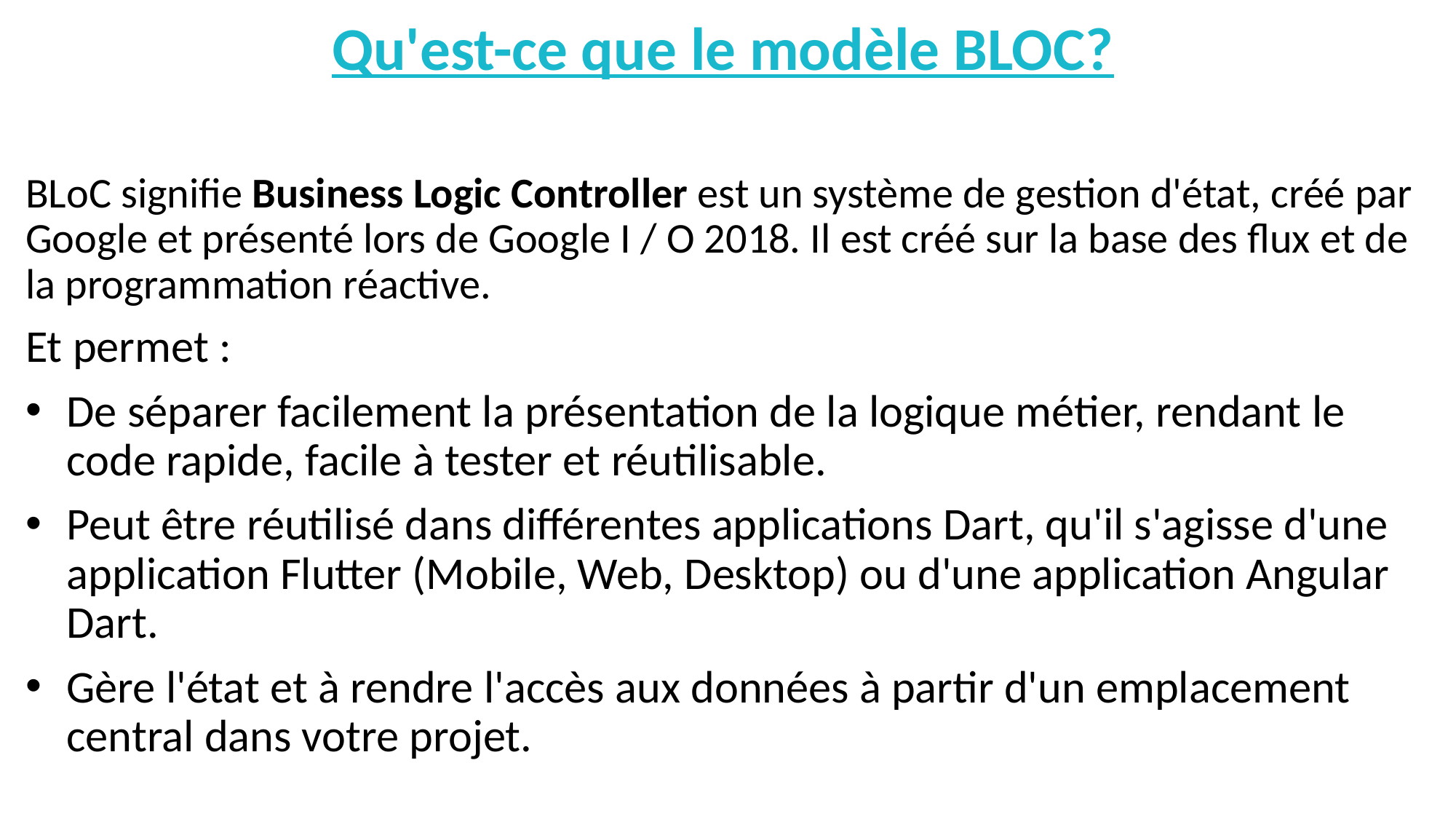

Qu'est-ce que le modèle BLOC?

BLoC signifie Business Logic Controller est un système de gestion d'état, créé par Google et présenté lors de Google I / O 2018. Il est créé sur la base des flux et de la programmation réactive.
Et permet :
De séparer facilement la présentation de la logique métier, rendant le code rapide, facile à tester et réutilisable.
Peut être réutilisé dans différentes applications Dart, qu'il s'agisse d'une application Flutter (Mobile, Web, Desktop) ou d'une application Angular Dart.
Gère l'état et à rendre l'accès aux données à partir d'un emplacement central dans votre projet.